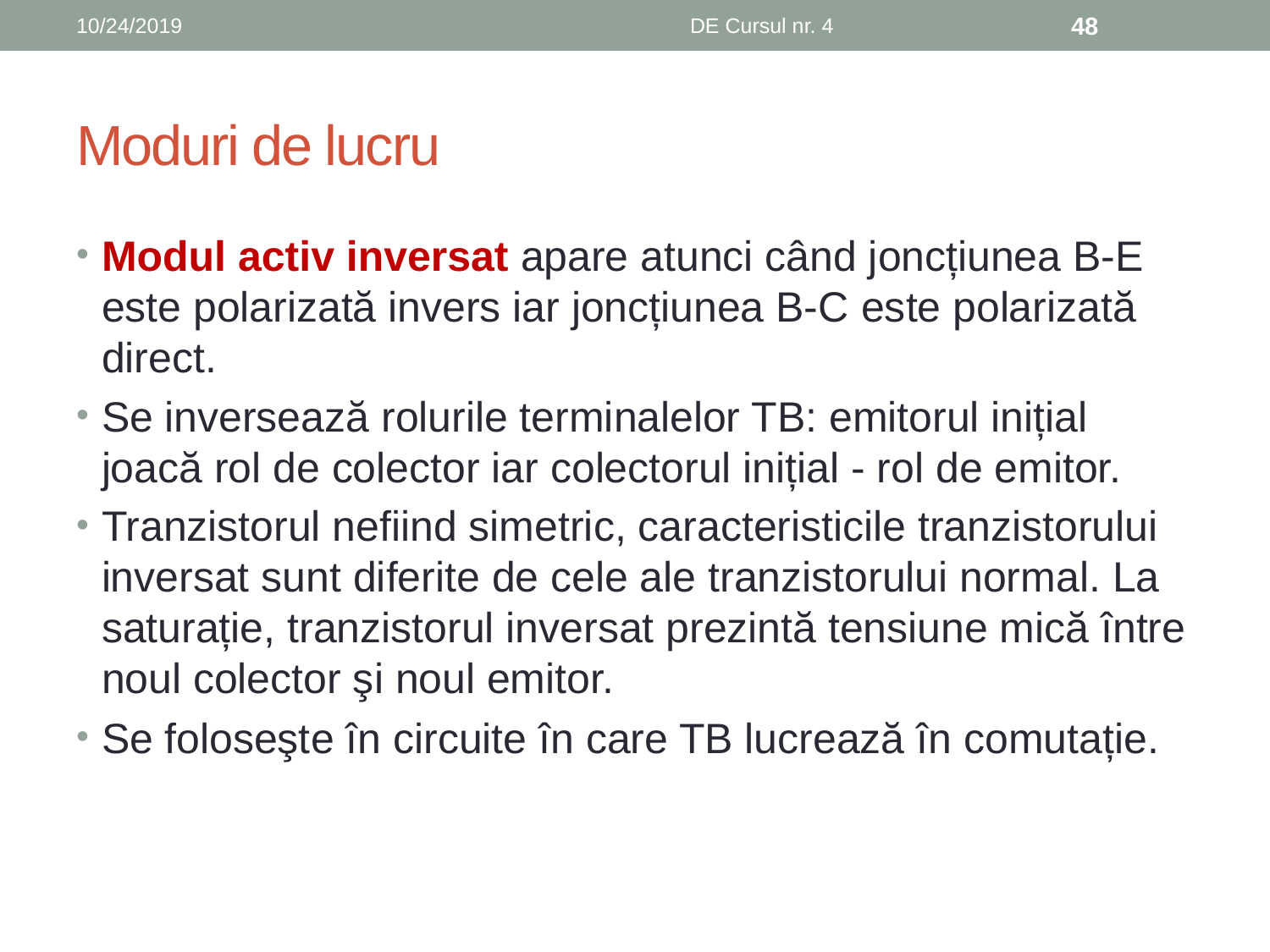

10/24/2019
DE Cursul nr. 4
48
# Moduri de lucru
Modul activ inversat apare atunci când joncțiunea B-E este polarizată invers iar joncțiunea B-C este polarizată direct.
Se inversează rolurile terminalelor TB: emitorul inițial joacă rol de colector iar colectorul inițial - rol de emitor.
Tranzistorul nefiind simetric, caracteristicile tranzistorului inversat sunt diferite de cele ale tranzistorului normal. La saturație, tranzistorul inversat prezintă tensiune mică între noul colector şi noul emitor.
Se foloseşte în circuite în care TB lucrează în comutație.